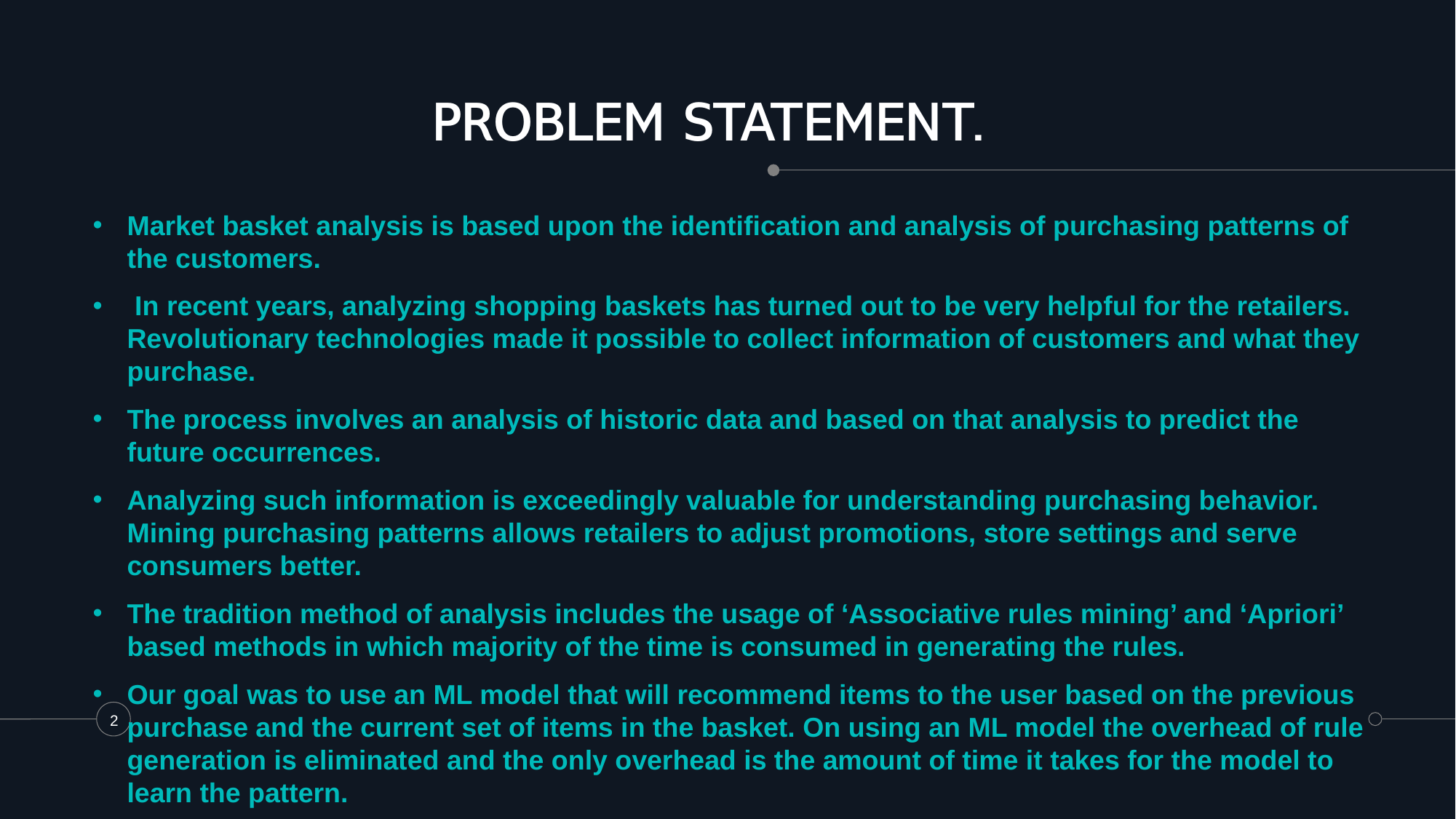

# PROBLEM STATEMENT.
Market basket analysis is based upon the identiﬁcation and analysis of purchasing patterns of the customers.
 In recent years, analyzing shopping baskets has turned out to be very helpful for the retailers. Revolutionary technologies made it possible to collect information of customers and what they purchase.
The process involves an analysis of historic data and based on that analysis to predict the future occurrences.
Analyzing such information is exceedingly valuable for understanding purchasing behavior. Mining purchasing patterns allows retailers to adjust promotions, store settings and serve consumers better.
The tradition method of analysis includes the usage of ‘Associative rules mining’ and ‘Apriori’ based methods in which majority of the time is consumed in generating the rules.
Our goal was to use an ML model that will recommend items to the user based on the previous purchase and the current set of items in the basket. On using an ML model the overhead of rule generation is eliminated and the only overhead is the amount of time it takes for the model to learn the pattern.

2